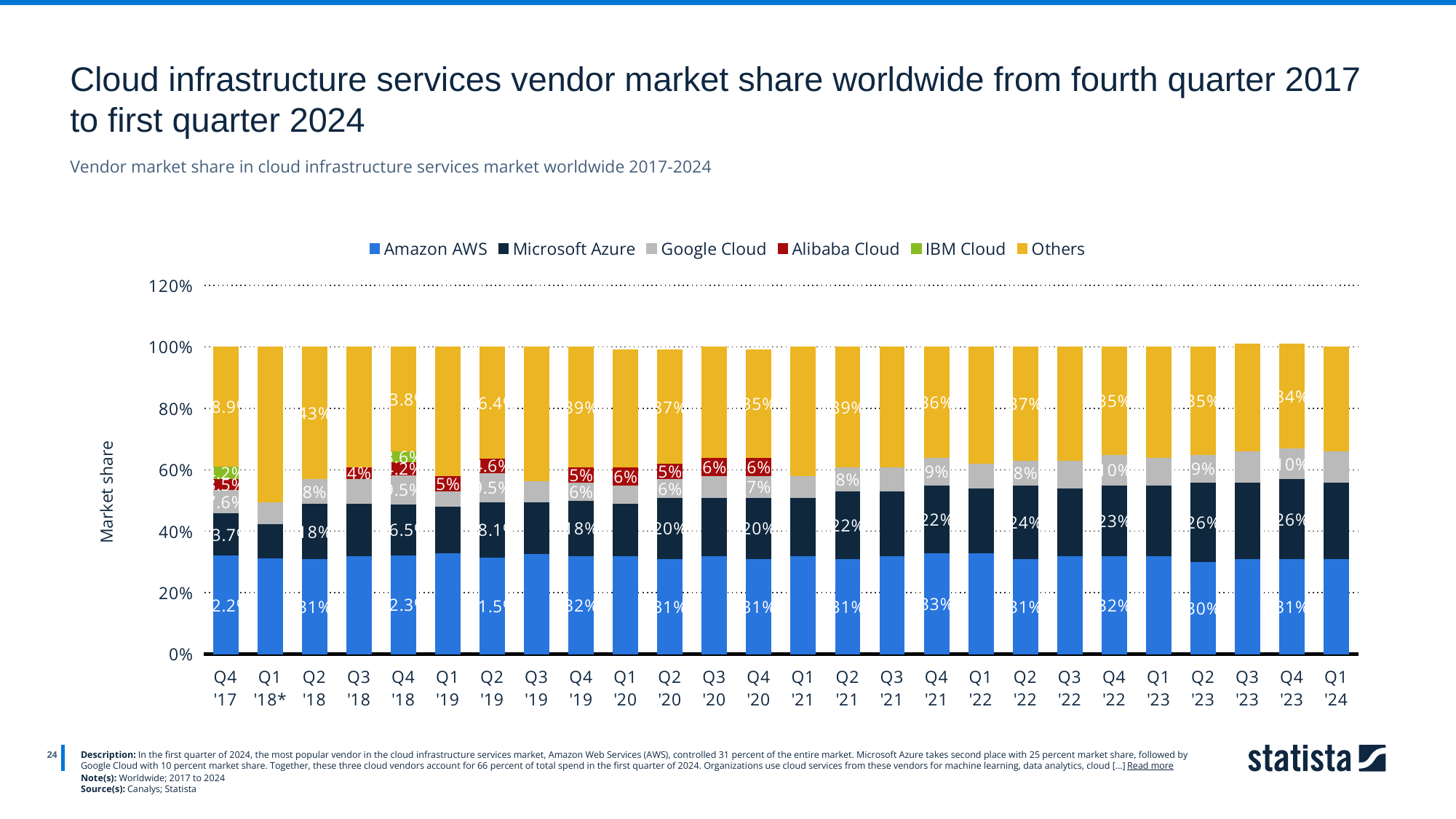

Cloud infrastructure services vendor market share worldwide from fourth quarter 2017 to first quarter 2024
Vendor market share in cloud infrastructure services market worldwide 2017-2024

[unsupported chart]

24
Description: In the first quarter of 2024, the most popular vendor in the cloud infrastructure services market, Amazon Web Services (AWS), controlled 31 percent of the entire market. Microsoft Azure takes second place with 25 percent market share, followed by Google Cloud with 10 percent market share. Together, these three cloud vendors account for 66 percent of total spend in the first quarter of 2024. Organizations use cloud services from these vendors for machine learning, data analytics, cloud [...] Read more
Note(s): Worldwide; 2017 to 2024
Source(s): Canalys; Statista